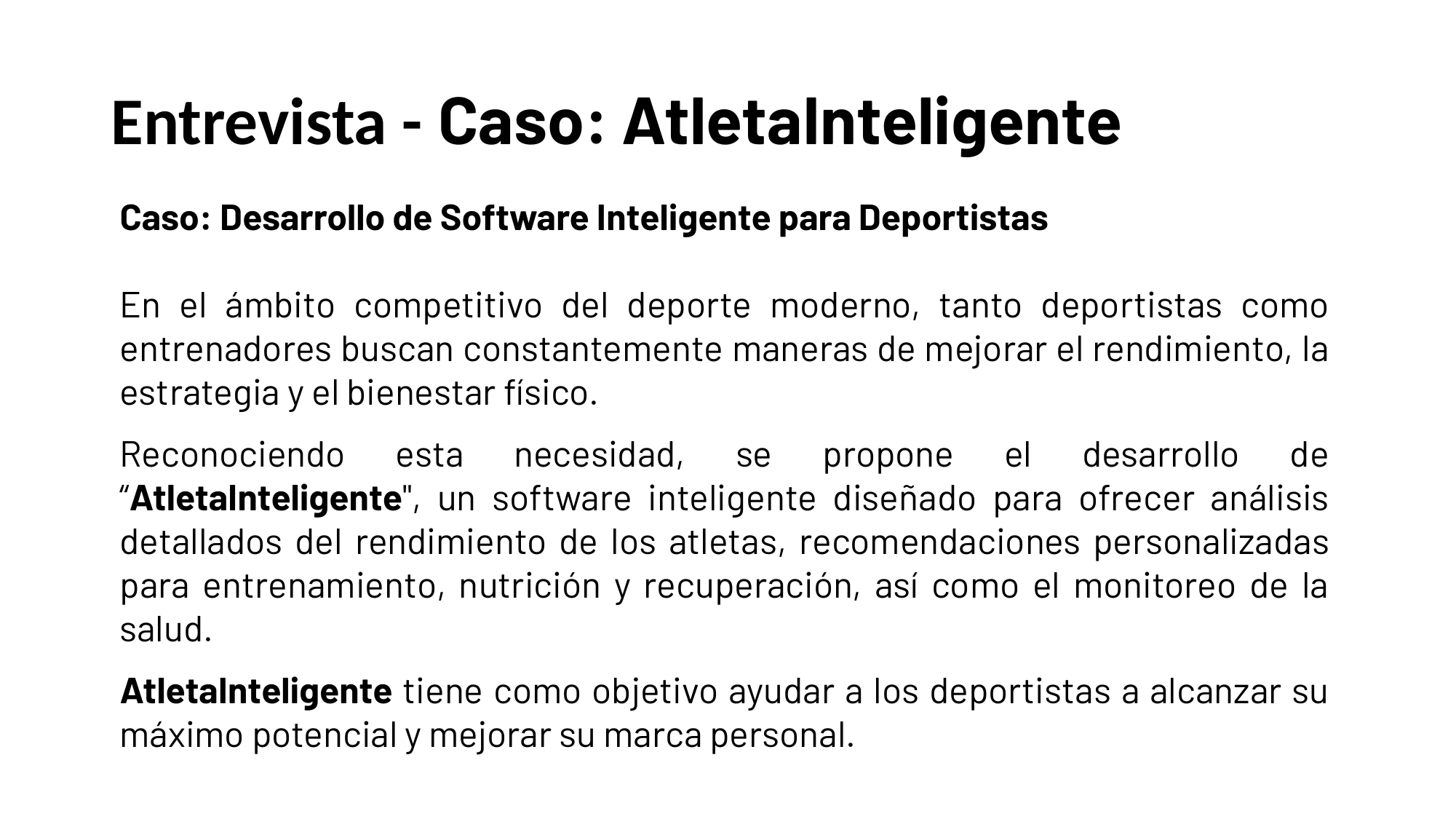

# Entrevista - Caso: AtletaInteligente
Caso: Desarrollo de Software Inteligente para Deportistas

En el ámbito competitivo del deporte moderno, tanto deportistas como entrenadores buscan constantemente maneras de mejorar el rendimiento, la estrategia y el bienestar físico.

Reconociendo esta necesidad, se propone el desarrollo de “AtletaInteligente", un software inteligente diseñado para ofrecer análisis detallados del rendimiento de los atletas, recomendaciones personalizadas para entrenamiento, nutrición y recuperación, así como el monitoreo de la salud.

AtletaInteligente tiene como objetivo ayudar a los deportistas a alcanzar su máximo potencial y mejorar su marca personal.